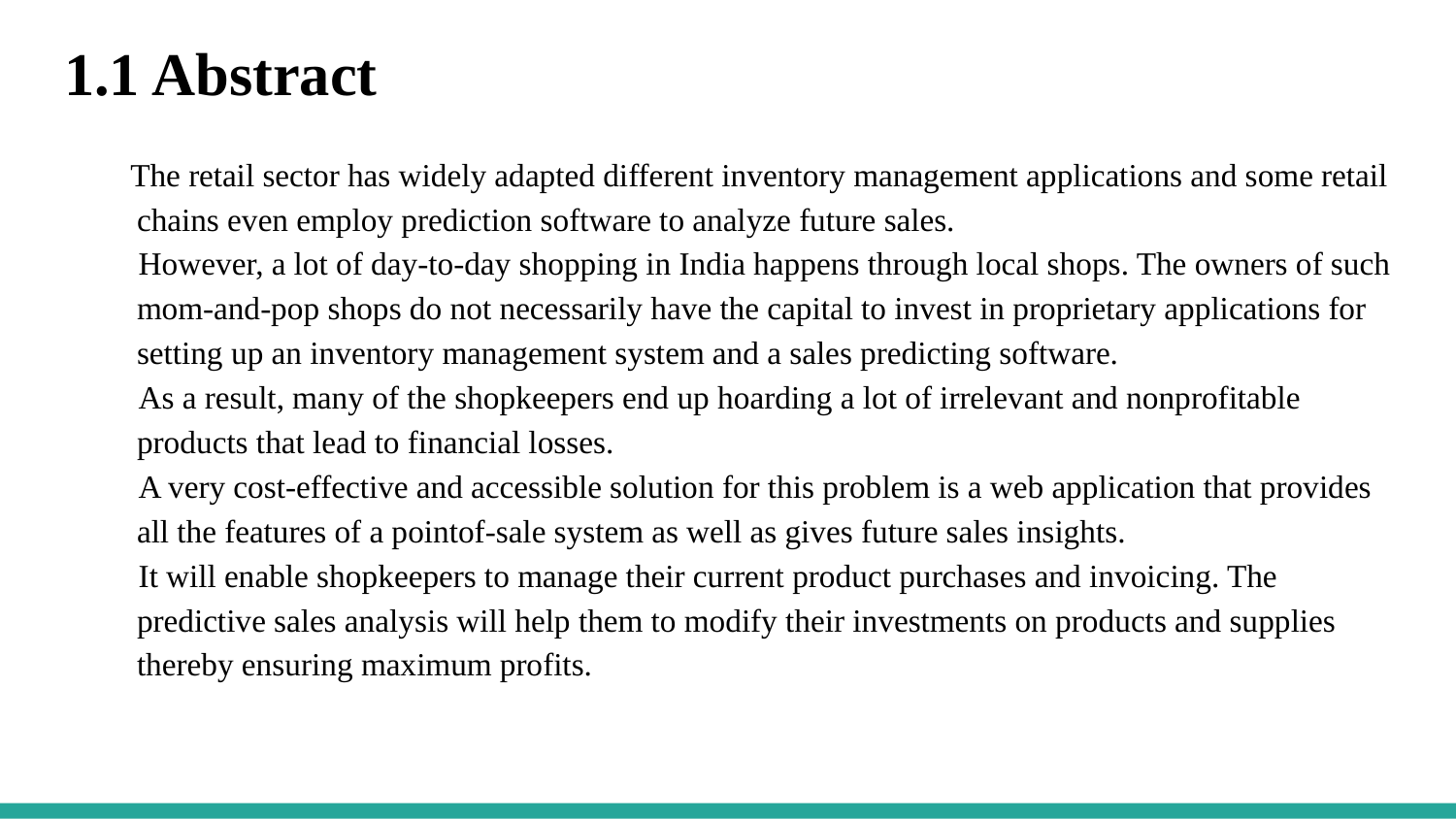

# 1.1 Abstract
      The retail sector has widely adapted different inventory management applications and some retail chains even employ prediction software to analyze future sales.
       However, a lot of day-to-day shopping in India happens through local shops. The owners of such mom-and-pop shops do not necessarily have the capital to invest in proprietary applications for setting up an inventory management system and a sales predicting software.
       As a result, many of the shopkeepers end up hoarding a lot of irrelevant and nonprofitable products that lead to financial losses.
       A very cost-effective and accessible solution for this problem is a web application that provides all the features of a pointof-sale system as well as gives future sales insights.
       It will enable shopkeepers to manage their current product purchases and invoicing. The predictive sales analysis will help them to modify their investments on products and supplies thereby ensuring maximum profits.